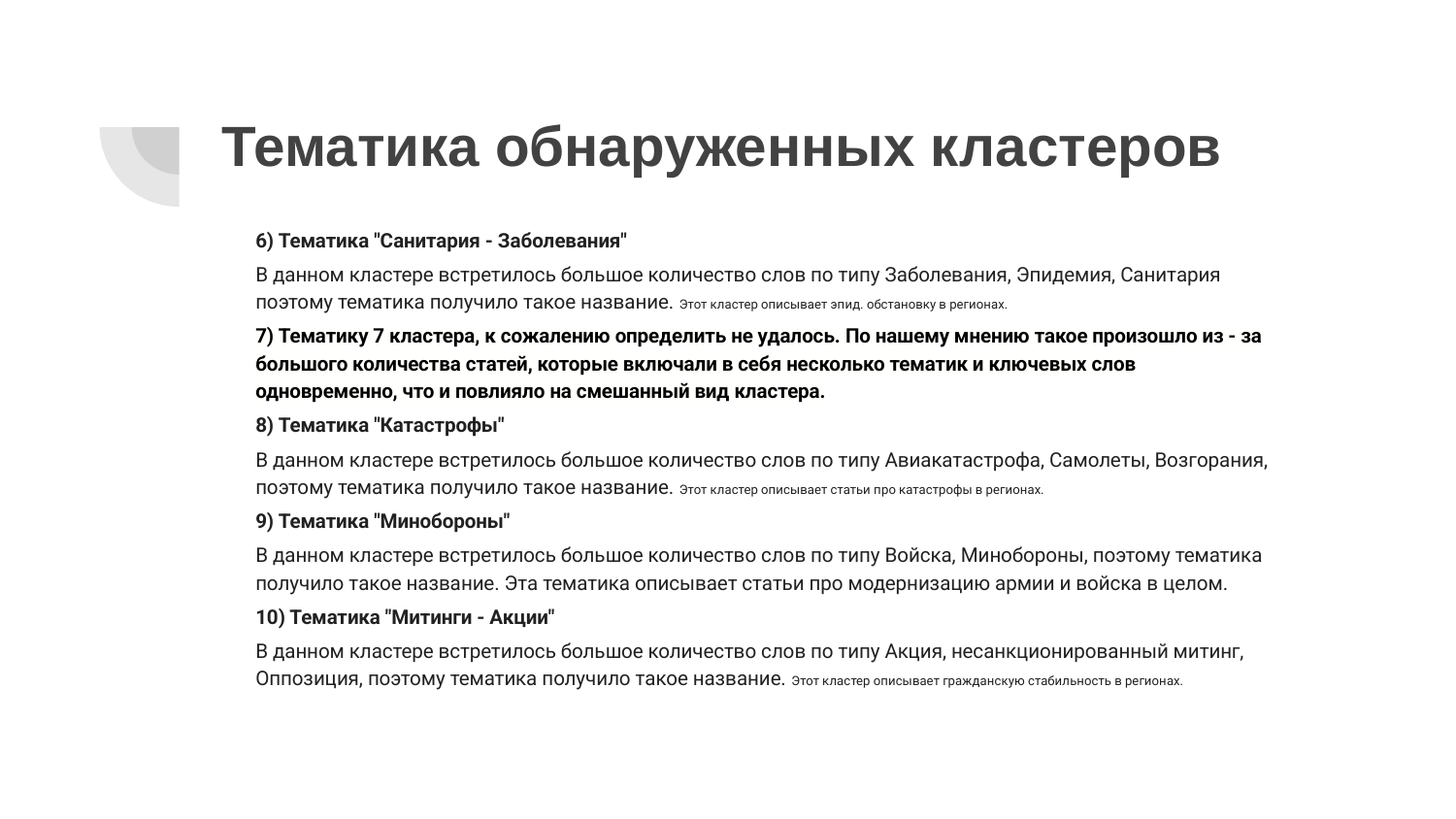

# Тематика обнаруженных кластеров
6) Тематика "Санитария - Заболевания"
В данном кластере встретилось большое количество слов по типу Заболевания, Эпидемия, Санитария поэтому тематика получило такое название. Этот кластер описывает эпид. обстановку в регионах.
7) Тематику 7 кластера, к сожалению определить не удалось. По нашему мнению такое произошло из - за большого количества статей, которые включали в себя несколько тематик и ключевых слов одновременно, что и повлияло на смешанный вид кластера.
8) Тематика "Катастрофы"
В данном кластере встретилось большое количество слов по типу Авиакатастрофа, Самолеты, Возгорания, поэтому тематика получило такое название. Этот кластер описывает статьи про катастрофы в регионах.
9) Тематика "Минобороны"
В данном кластере встретилось большое количество слов по типу Войска, Минобороны, поэтому тематика получило такое название. Эта тематика описывает статьи про модернизацию армии и войска в целом.
10) Тематика "Митинги - Акции"
В данном кластере встретилось большое количество слов по типу Акция, несанкционированный митинг, Оппозиция, поэтому тематика получило такое название. Этот кластер описывает гражданскую стабильность в регионах.